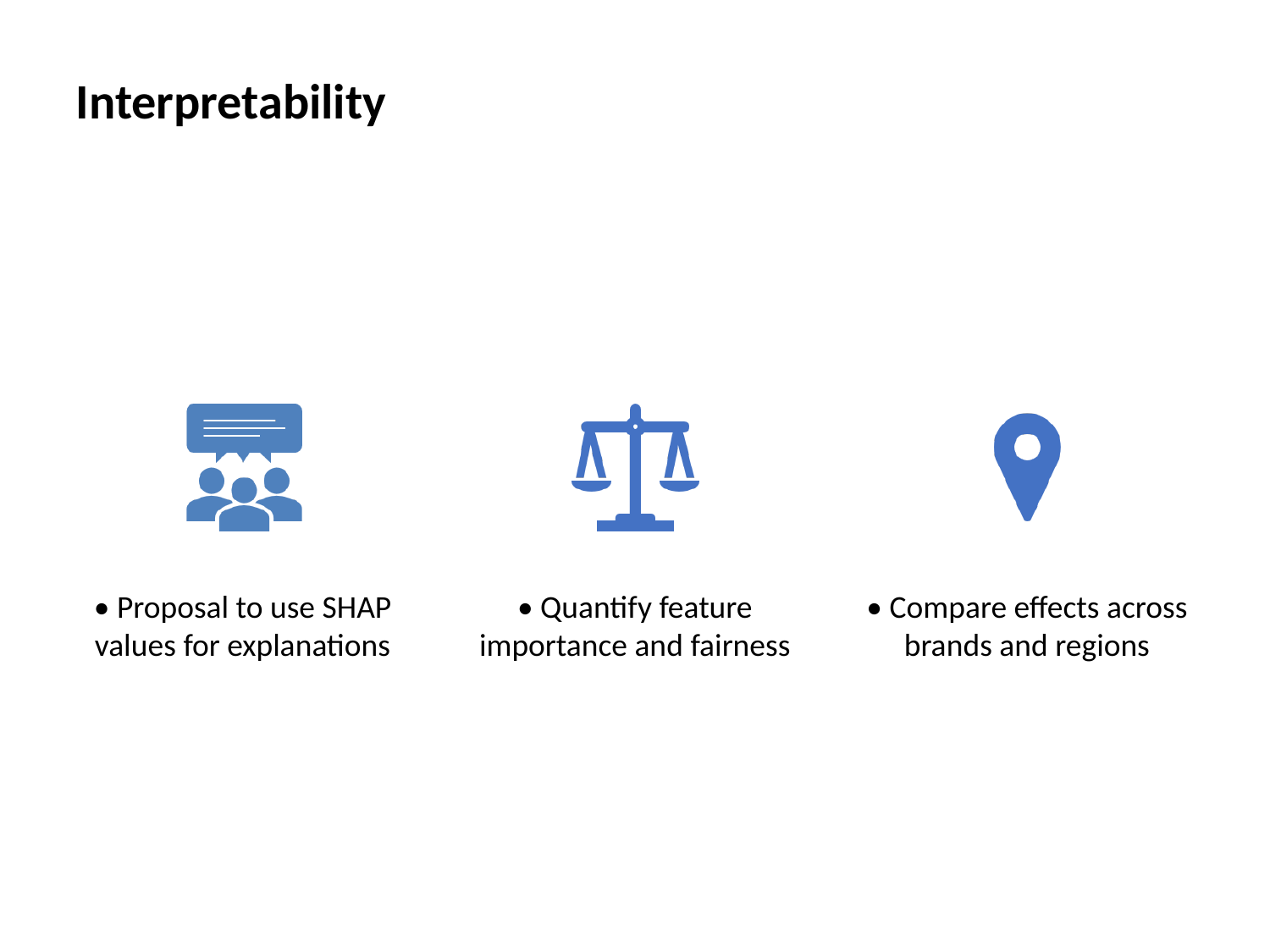

Interpretability
• Proposal to use SHAP values for explanations
• Quantify feature importance and fairness
• Compare effects across brands and regions